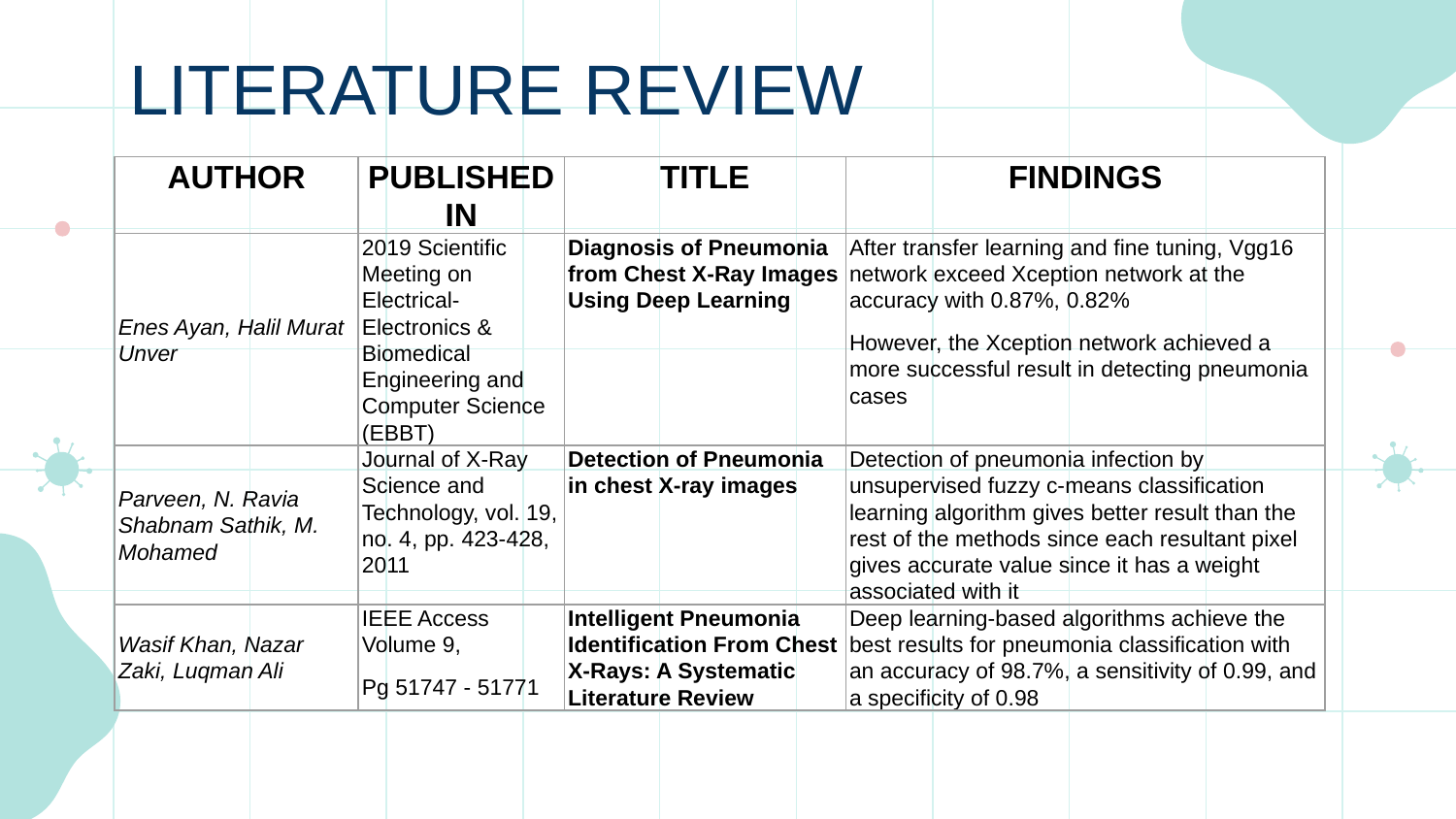

# LITERATURE REVIEW
| AUTHOR | PUBLISHED IN | TITLE | FINDINGS |
| --- | --- | --- | --- |
| Enes Ayan, Halil Murat Unver | 2019 Scientific Meeting on Electrical-Electronics & Biomedical Engineering and Computer Science (EBBT) | Diagnosis of Pneumonia from Chest X-Ray Images Using Deep Learning | After transfer learning and fine tuning, Vgg16 network exceed Xception network at the accuracy with 0.87%, 0.82% However, the Xception network achieved a more successful result in detecting pneumonia cases |
| Parveen, N. Ravia Shabnam Sathik, M. Mohamed | Journal of X-Ray Science and Technology, vol. 19, no. 4, pp. 423-428, 2011 | Detection of Pneumonia in chest X-ray images | Detection of pneumonia infection by unsupervised fuzzy c-means classification learning algorithm gives better result than the rest of the methods since each resultant pixel gives accurate value since it has a weight associated with it |
| Wasif Khan, Nazar Zaki, Luqman Ali | IEEE Access Volume 9, Pg 51747 - 51771 | Intelligent Pneumonia Identification From Chest X-Rays: A Systematic Literature Review | Deep learning-based algorithms achieve the best results for pneumonia classification with an accuracy of 98.7%, a sensitivity of 0.99, and a specificity of 0.98 |